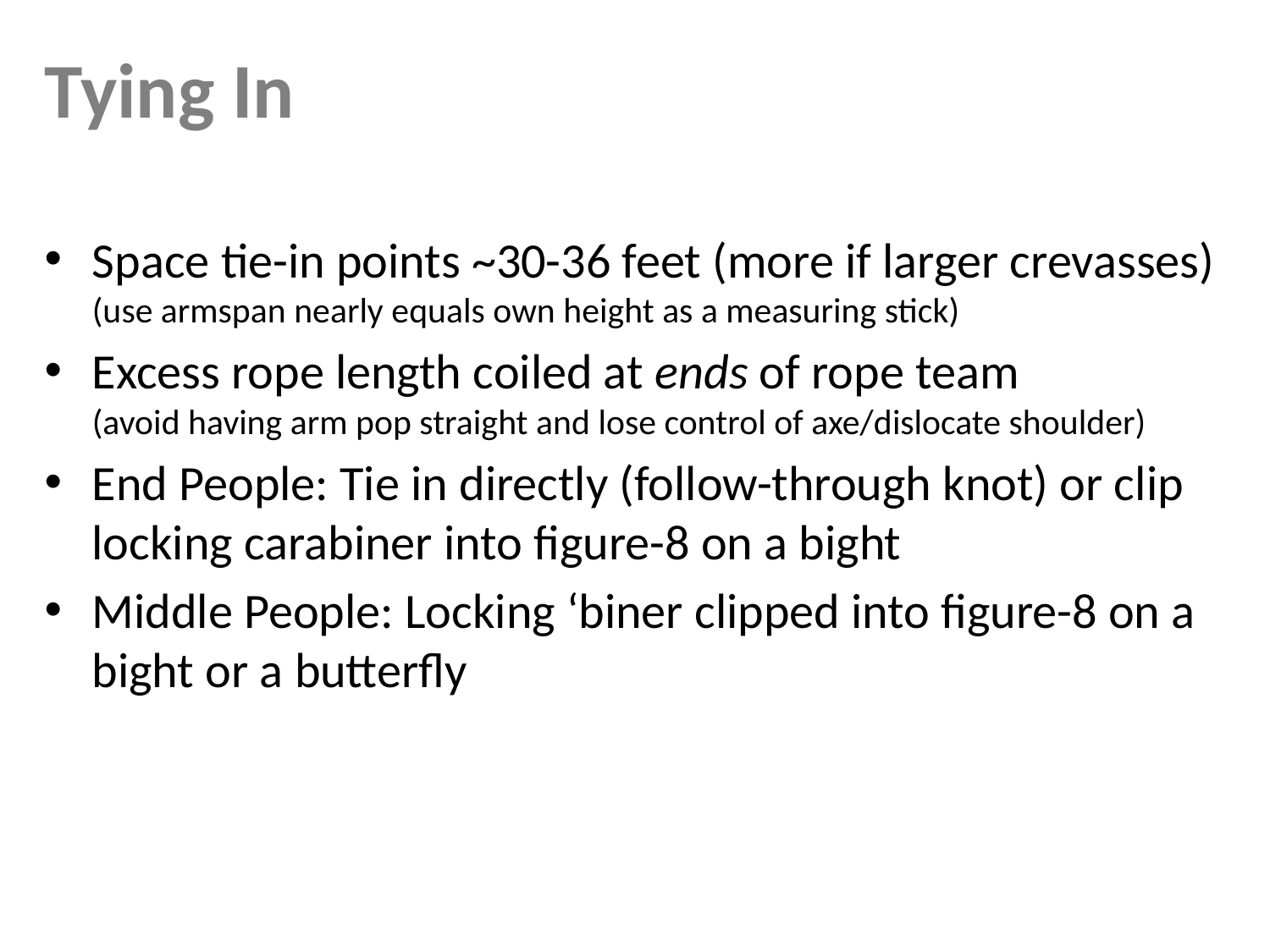

# Tying In
Space tie-in points ~30-36 feet (more if larger crevasses)
(use armspan nearly equals own height as a measuring stick)
Excess rope length coiled at ends of rope team
(avoid having arm pop straight and lose control of axe/dislocate shoulder)
End People: Tie in directly (follow-through knot) or clip locking carabiner into figure-8 on a bight
Middle People: Locking ‘biner clipped into figure-8 on a bight or a butterfly